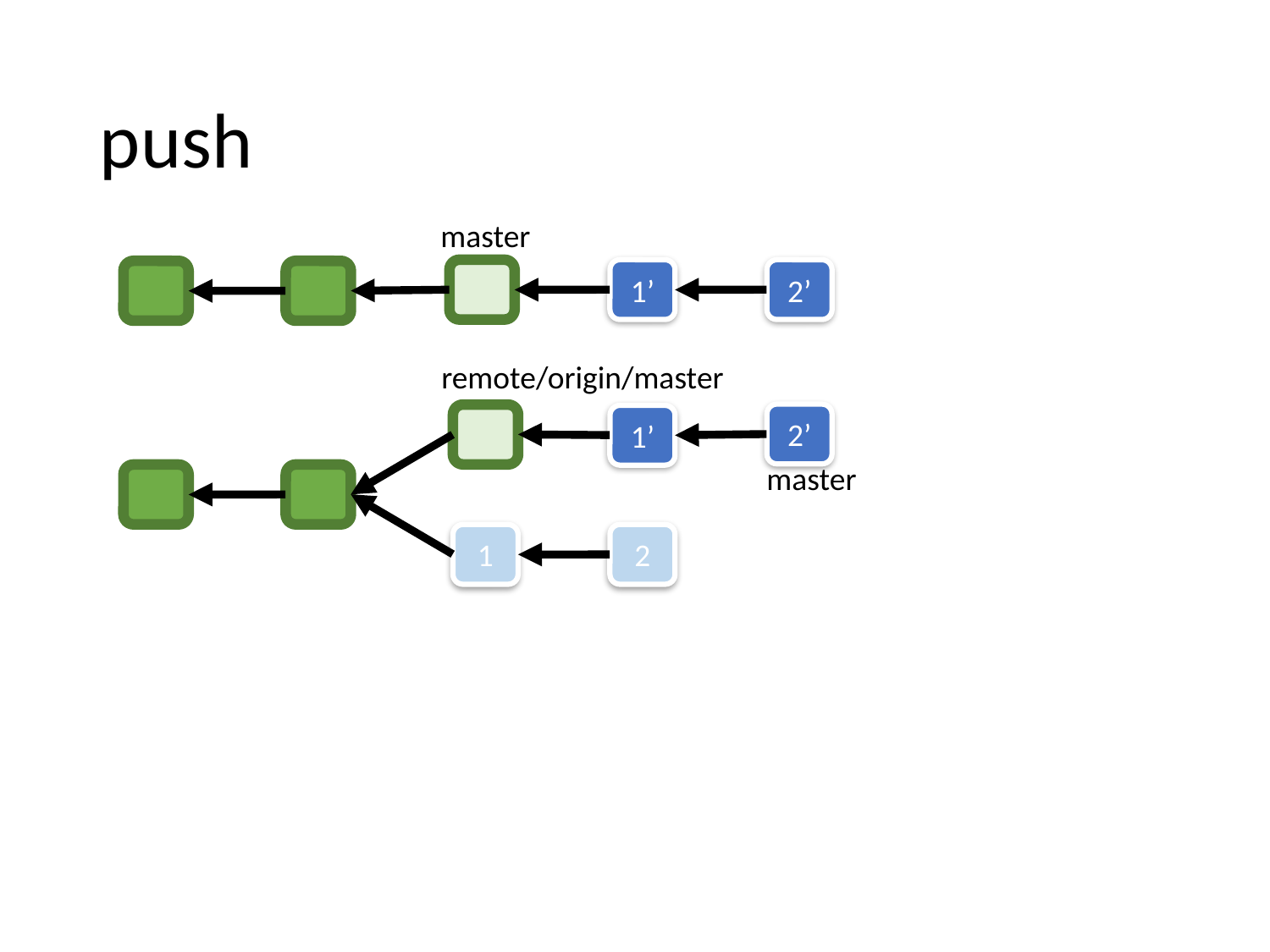

push
master

1’
2’

remote/origin/master
2’

1’

master

1
2